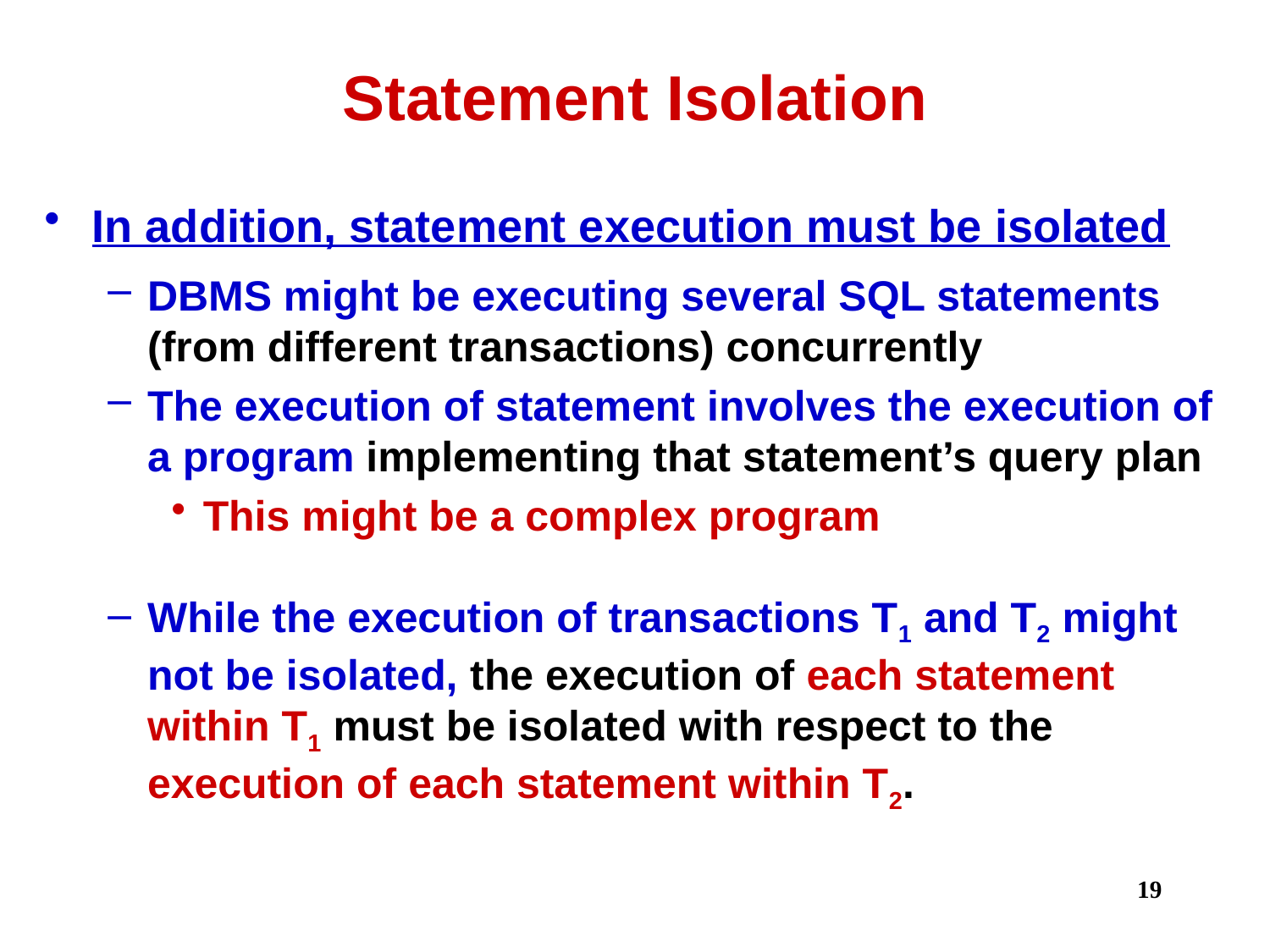

# Statement Isolation
In addition, statement execution must be isolated
DBMS might be executing several SQL statements (from different transactions) concurrently
The execution of statement involves the execution of a program implementing that statement’s query plan
This might be a complex program
While the execution of transactions T1 and T2 might not be isolated, the execution of each statement within T1 must be isolated with respect to the execution of each statement within T2.
19